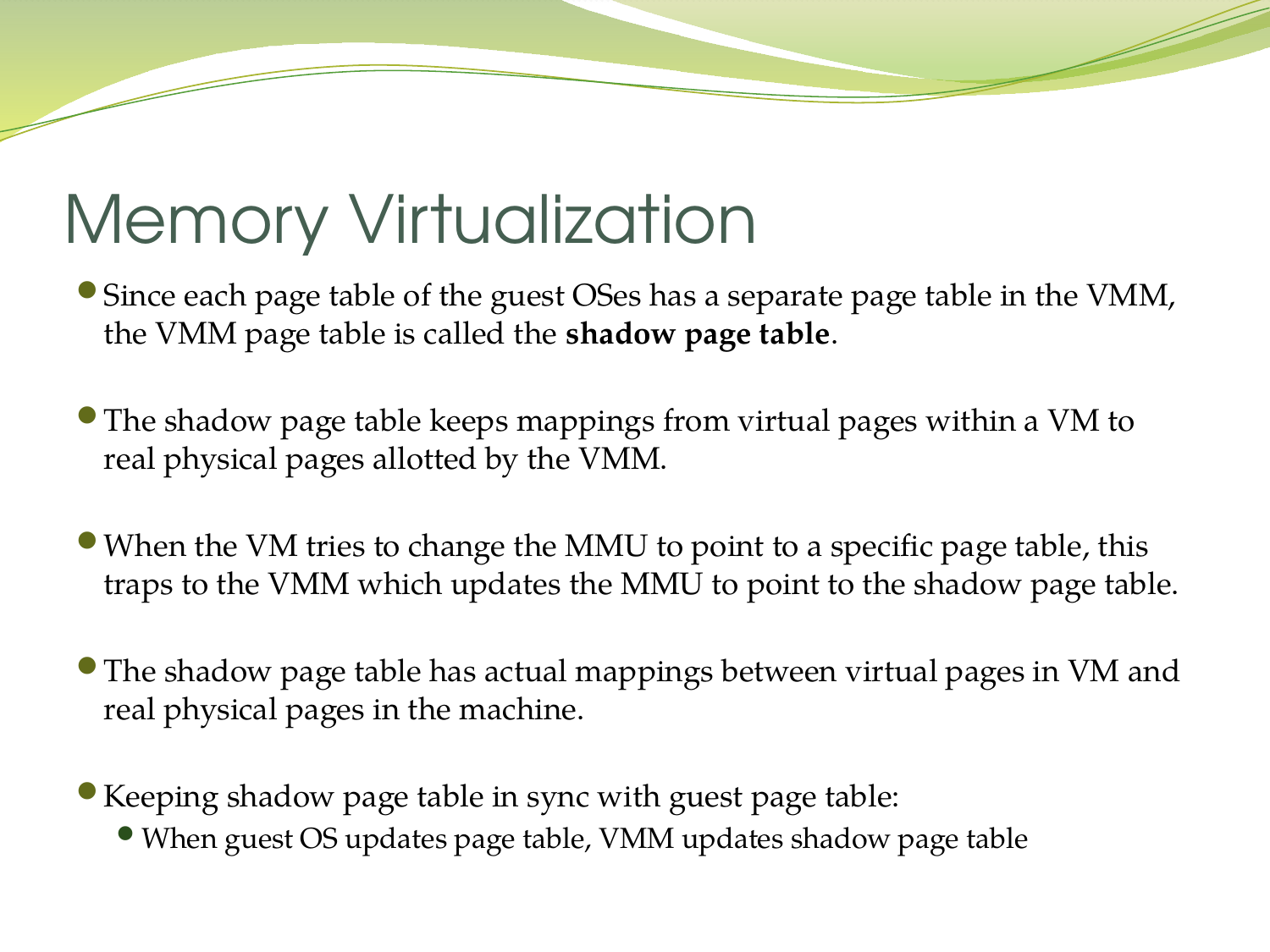

# Memory Virtualization
Since each page table of the guest OSes has a separate page table in the VMM, the VMM page table is called the shadow page table.

The shadow page table keeps mappings from virtual pages within a VM to real physical pages allotted by the VMM.

When the VM tries to change the MMU to point to a specific page table, this traps to the VMM which updates the MMU to point to the shadow page table.

The shadow page table has actual mappings between virtual pages in VM and real physical pages in the machine.

Keeping shadow page table in sync with guest page table:
When guest OS updates page table, VMM updates shadow page table